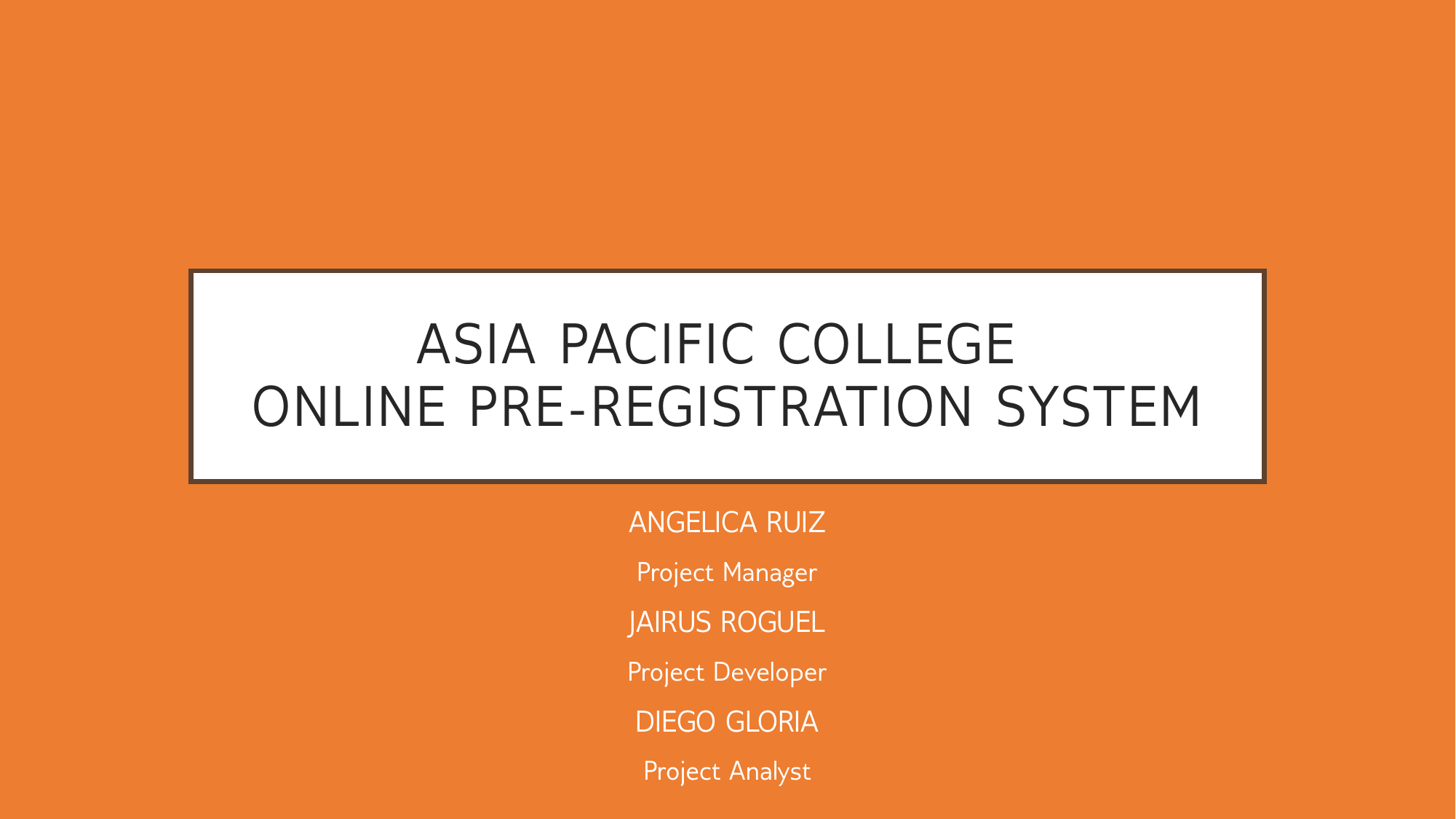

# ASIA PACIFIC COLLEGE ONLINE PRE-REGISTRATION SYSTEM
ANGELICA RUIZ
Project Manager
JAIRUS ROGUEL
Project Developer
DIEGO GLORIA
Project Analyst